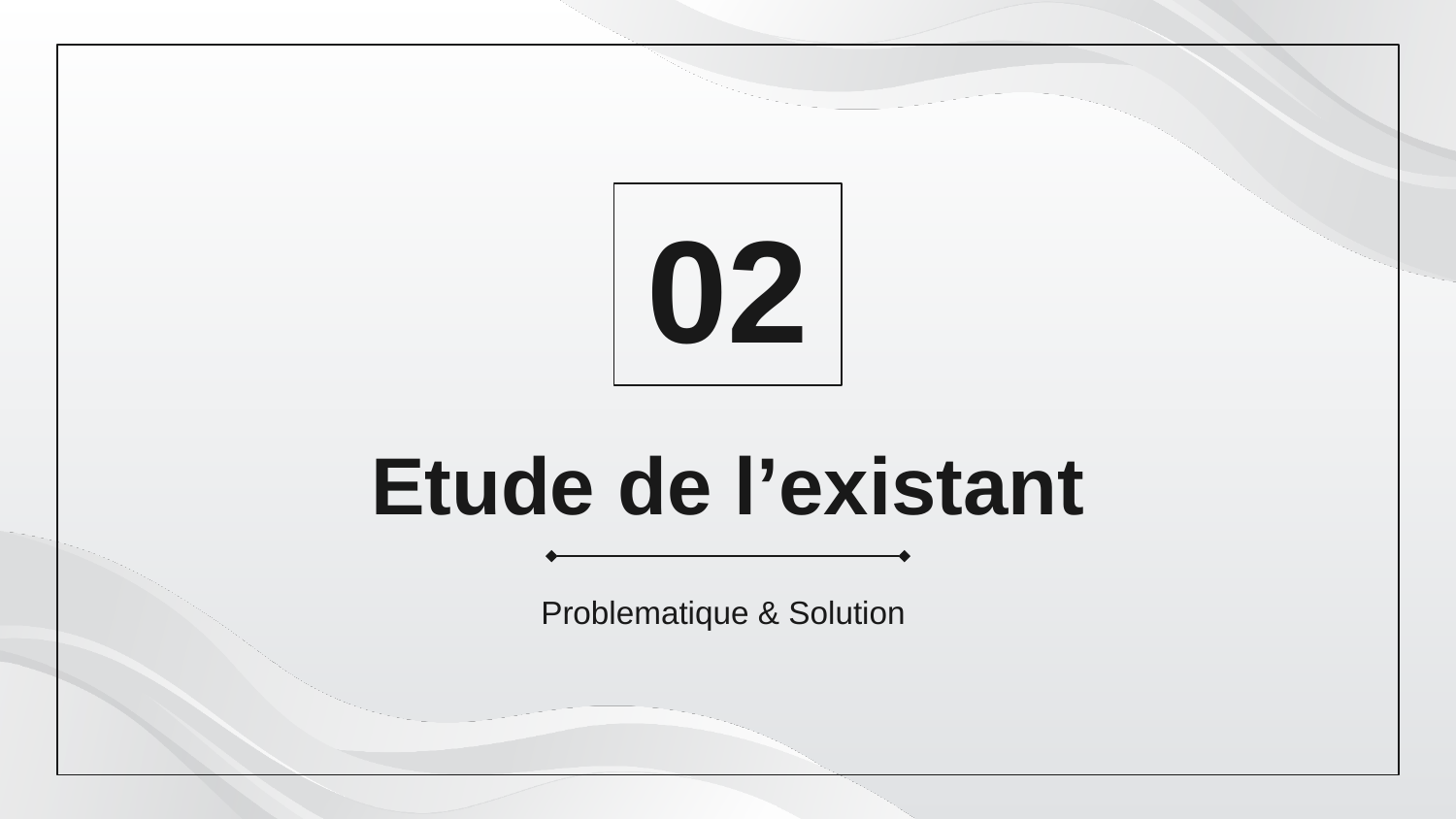

02
# Etude de l’existant
Problematique & Solution